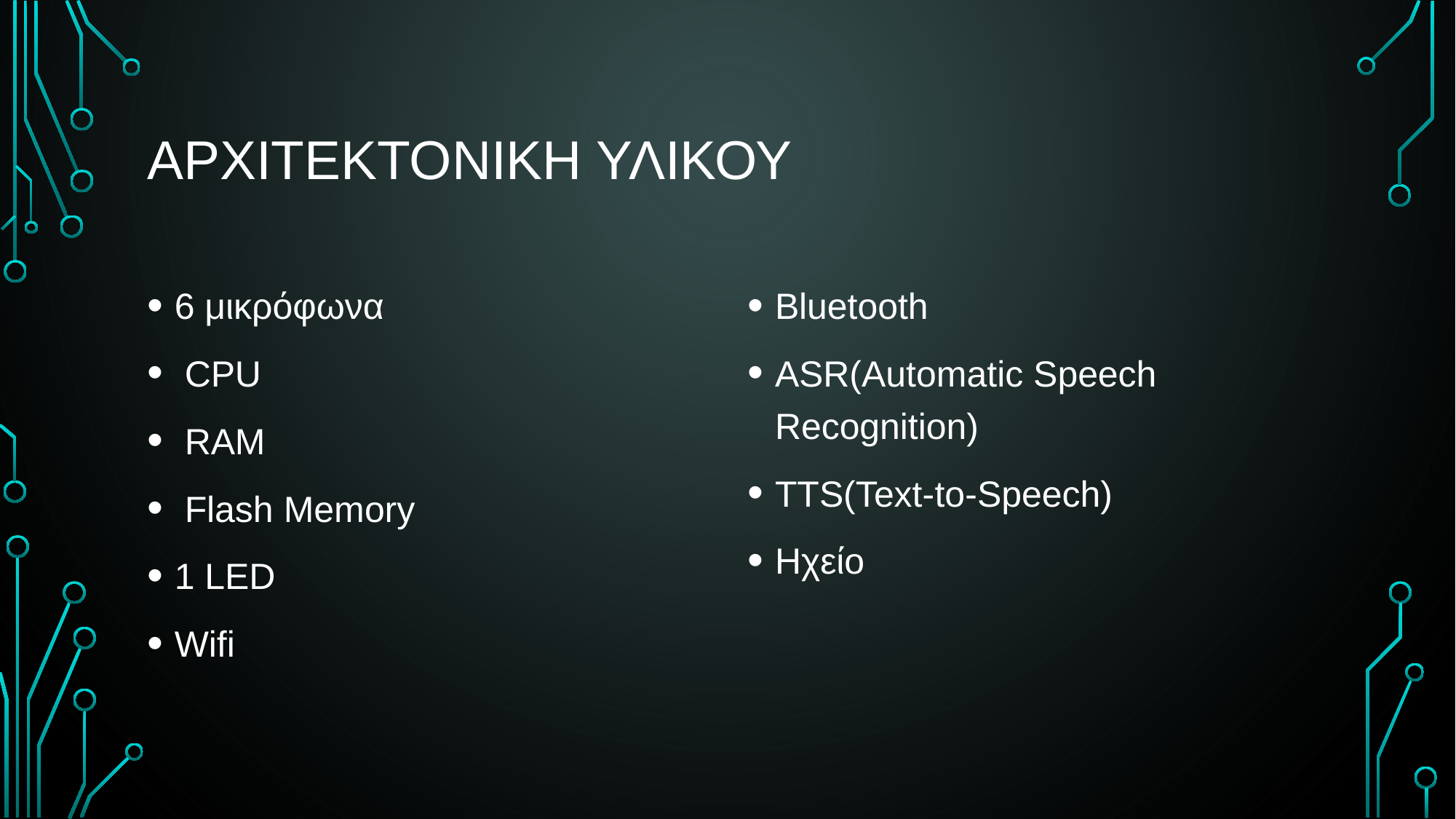

# Αρχιτεκτονικη υλικου
6 μικρόφωνα
 CPU
 RAM
 Flash Memory
1 LED
Wifi
Bluetooth
ASR(Automatic Speech Recognition)
TTS(Text-to-Speech)
Ηχείο